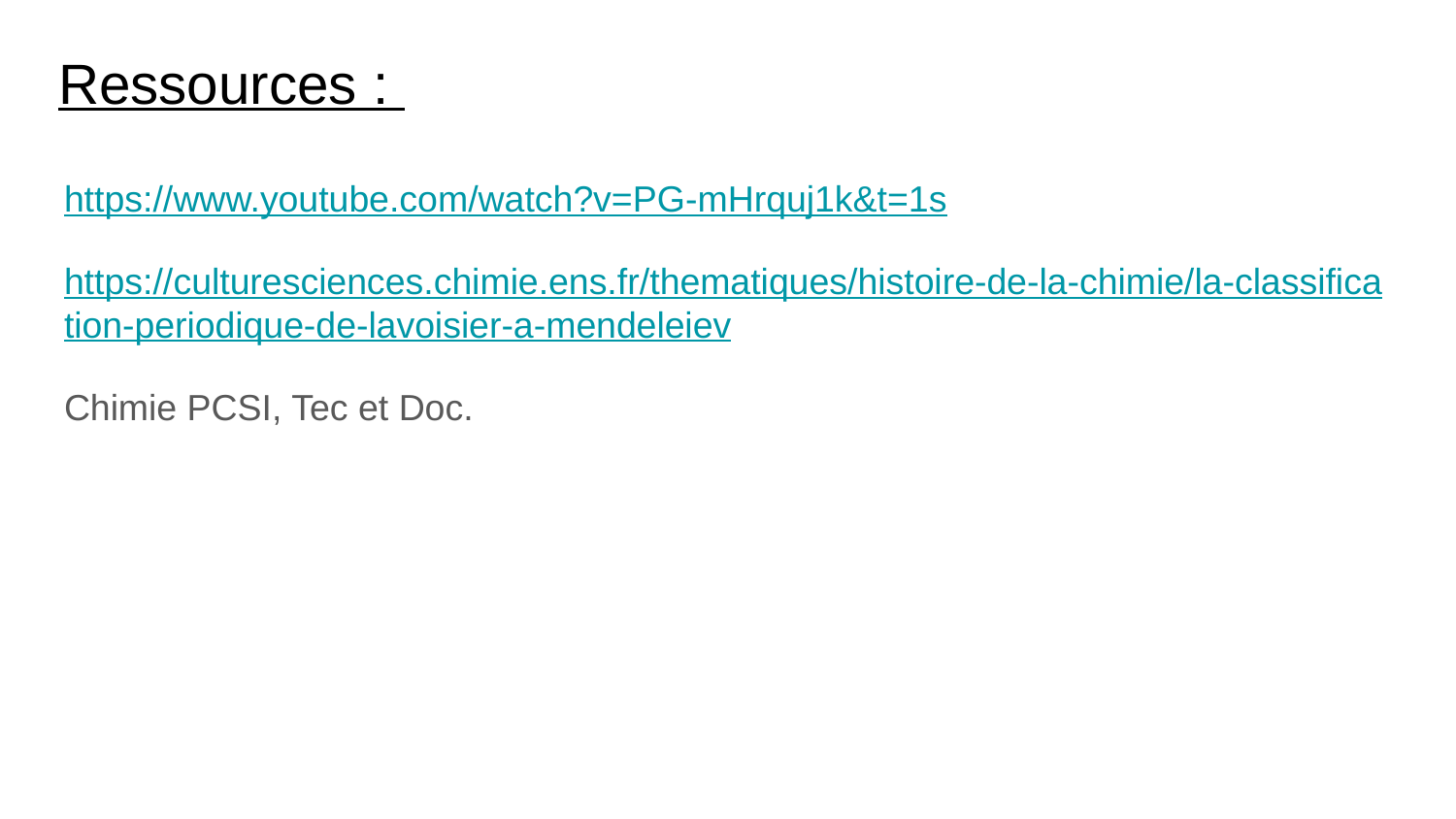

# Ressources :
https://www.youtube.com/watch?v=PG-mHrquj1k&t=1s
https://culturesciences.chimie.ens.fr/thematiques/histoire-de-la-chimie/la-classification-periodique-de-lavoisier-a-mendeleiev
Chimie PCSI, Tec et Doc.